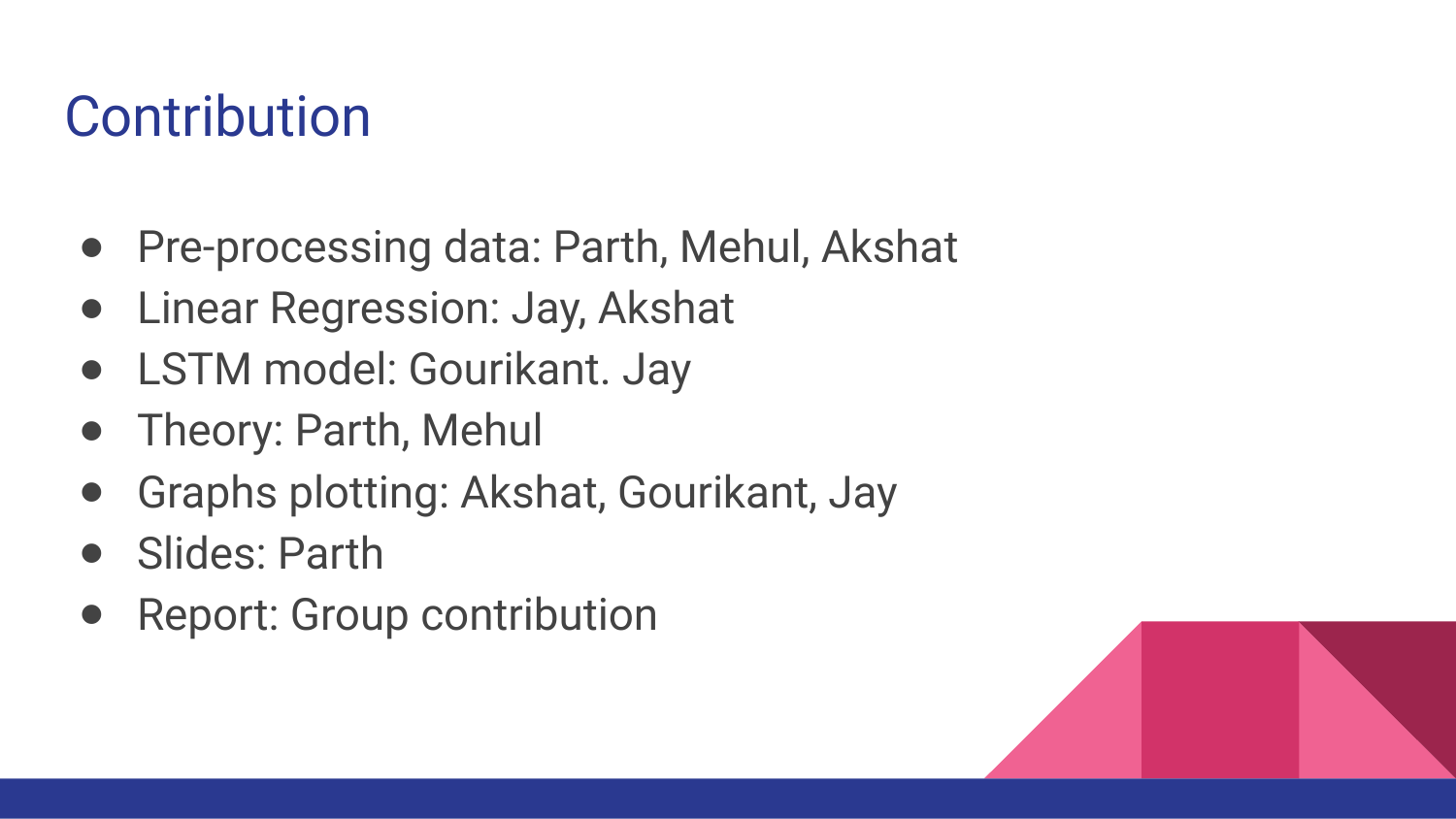

# Contribution
Pre-processing data: Parth, Mehul, Akshat
Linear Regression: Jay, Akshat
LSTM model: Gourikant. Jay
Theory: Parth, Mehul
Graphs plotting: Akshat, Gourikant, Jay
Slides: Parth
Report: Group contribution